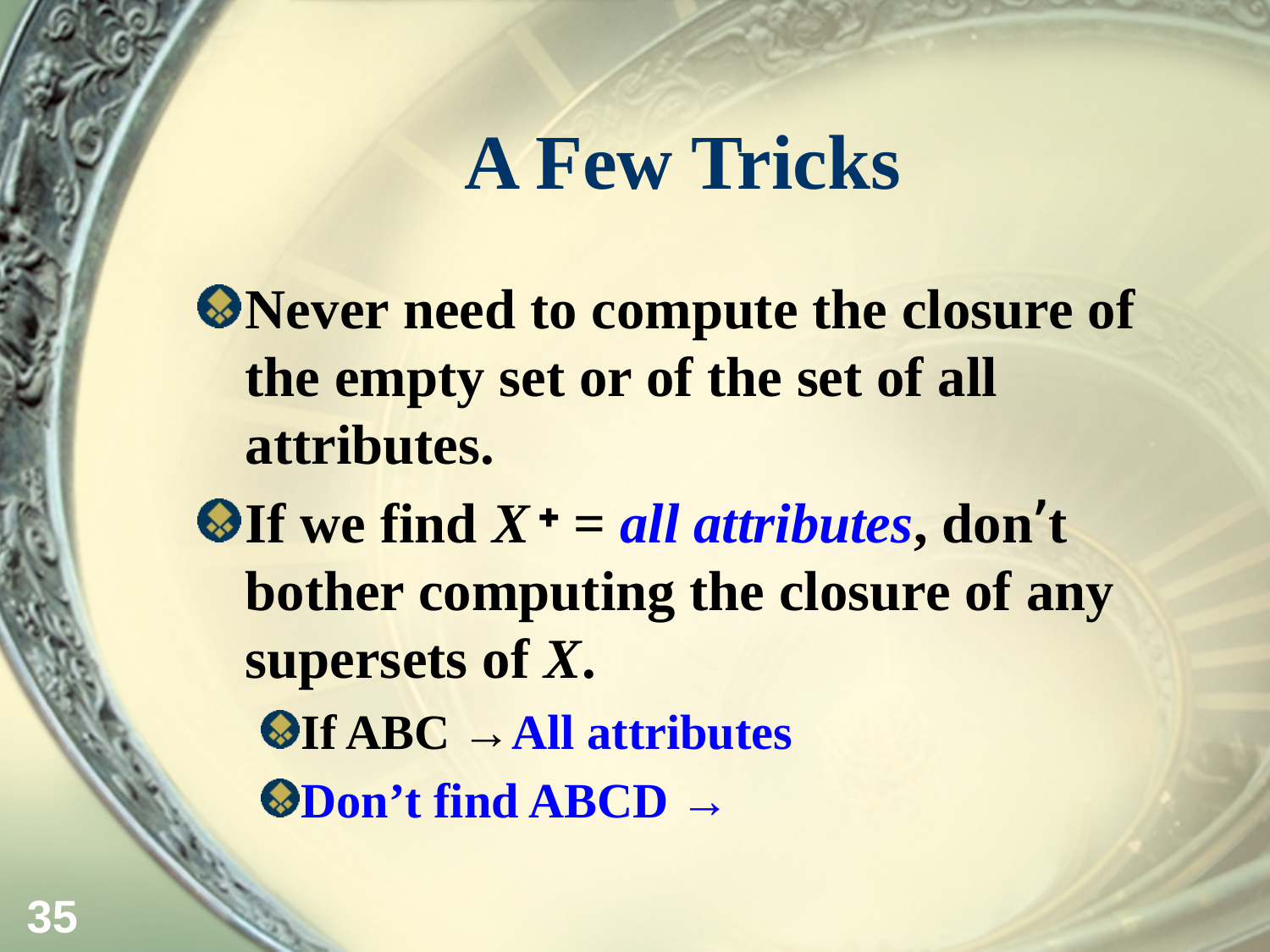

# A Few Tricks
Never need to compute the closure of the empty set or of the set of all attributes.
If we find X + = all attributes, don’t bother computing the closure of any supersets of X.
If ABC →All attributes
Don’t find ABCD →
35